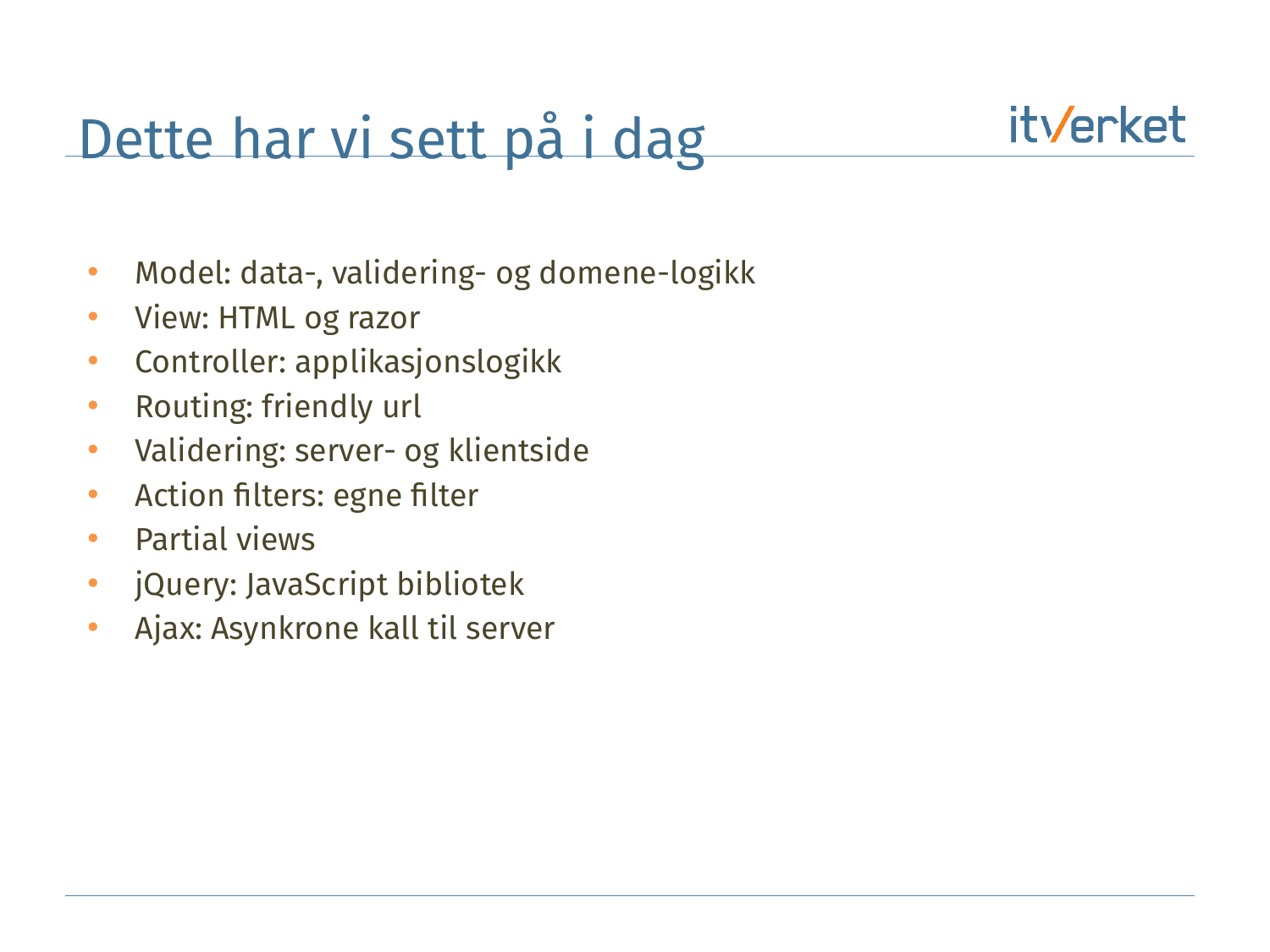

# Dette har vi sett på i dag

Model: data-, validering- og domene-logikk
View: HTML og razor
Controller: applikasjonslogikk
Routing: friendly url
Validering: server- og klientside
Action filters: egne filter
Partial views
jQuery: JavaScript bibliotek
Ajax: Asynkrone kall til server